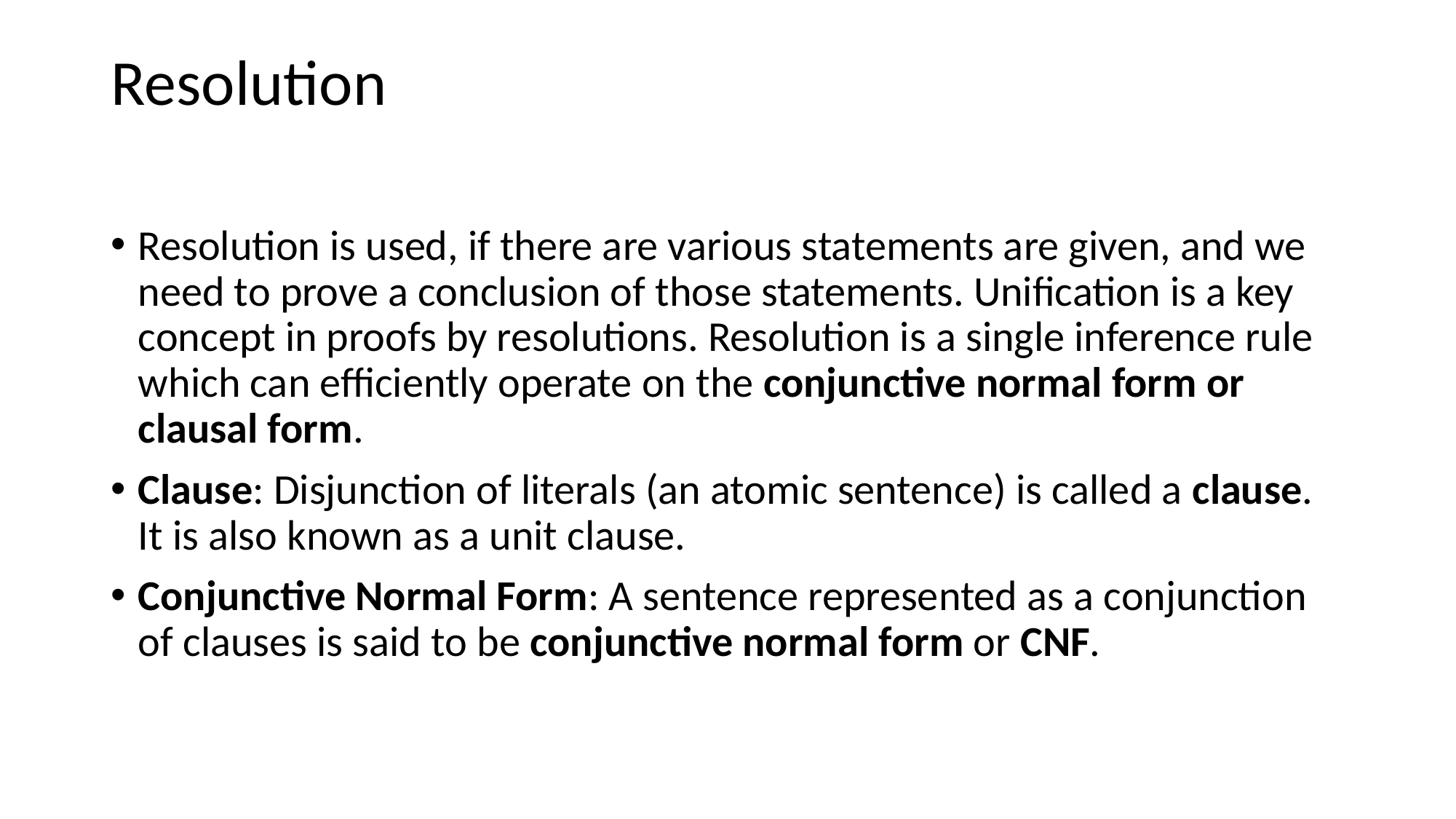

# Resolution
Resolution is used, if there are various statements are given, and we need to prove a conclusion of those statements. Unification is a key concept in proofs by resolutions. Resolution is a single inference rule which can efficiently operate on the conjunctive normal form or clausal form.
Clause: Disjunction of literals (an atomic sentence) is called a clause. It is also known as a unit clause.
Conjunctive Normal Form: A sentence represented as a conjunction of clauses is said to be conjunctive normal form or CNF.